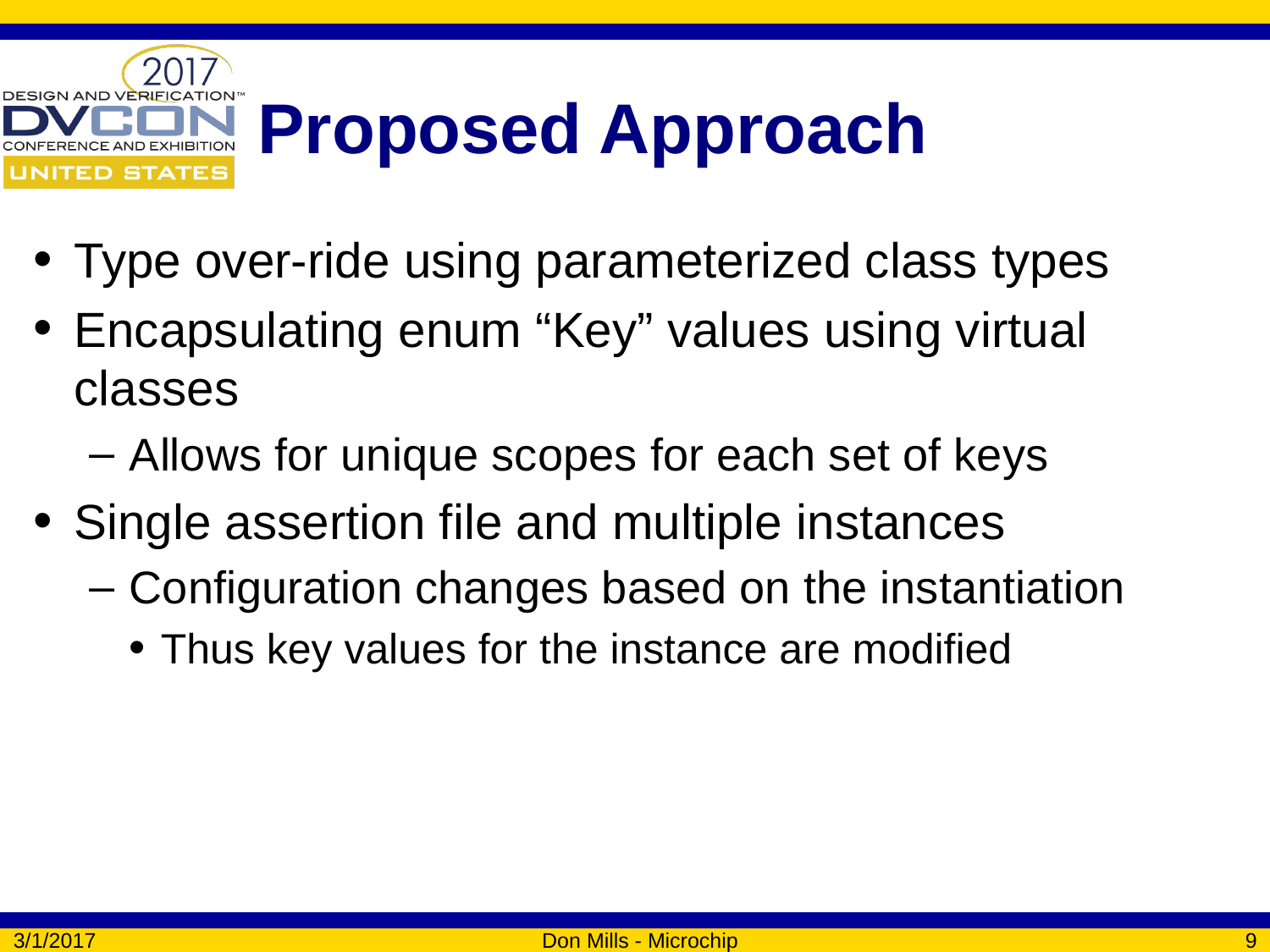

# Proposed Approach
Type over-ride using parameterized class types
Encapsulating enum “Key” values using virtual classes
Allows for unique scopes for each set of keys
Single assertion file and multiple instances
Configuration changes based on the instantiation
Thus key values for the instance are modified
3/1/2017
Don Mills - Microchip
9